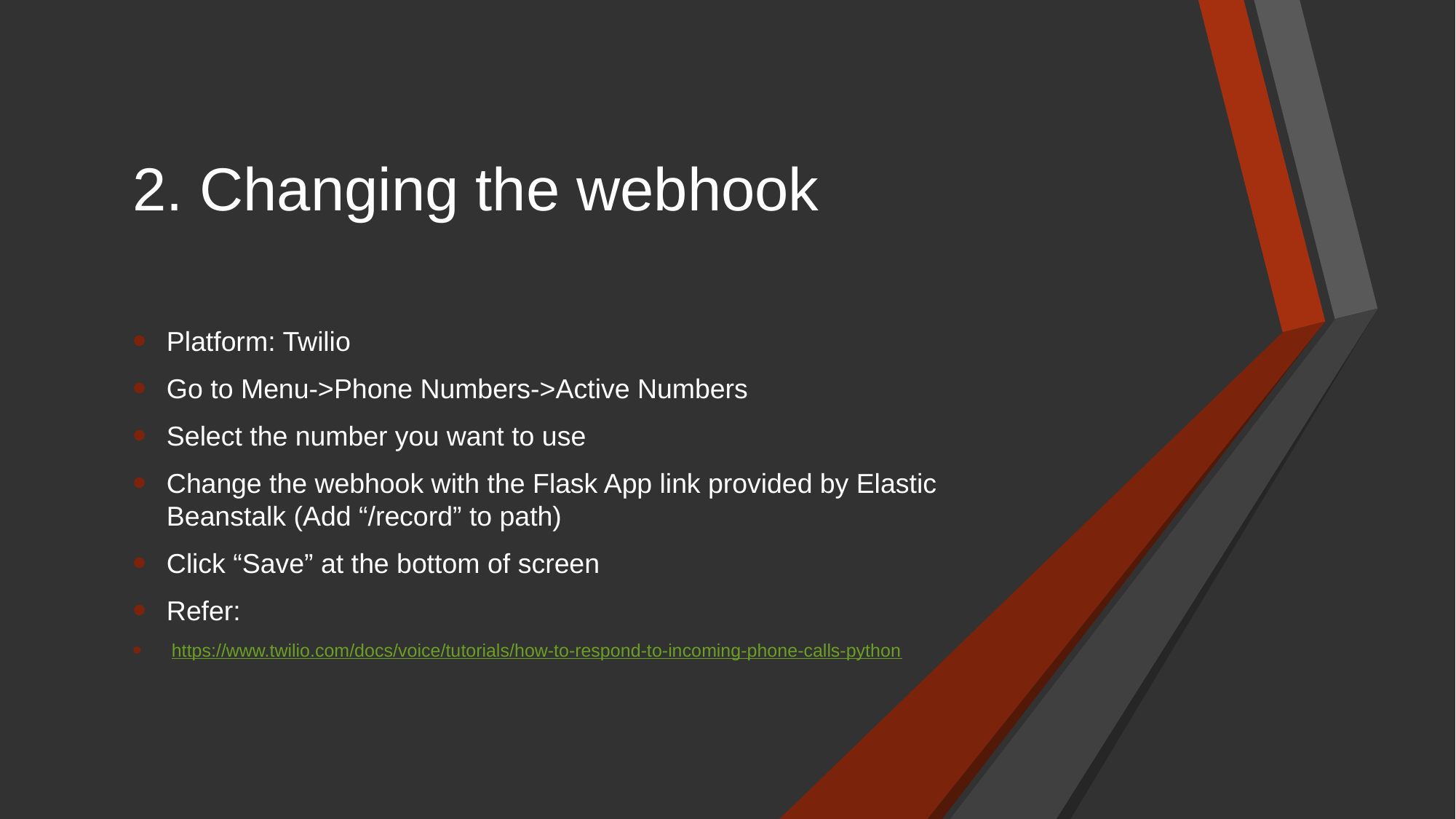

# 2. Changing the webhook
Platform: Twilio
Go to Menu->Phone Numbers->Active Numbers
Select the number you want to use
Change the webhook with the Flask App link provided by Elastic Beanstalk (Add “/record” to path)
Click “Save” at the bottom of screen
Refer:
 https://www.twilio.com/docs/voice/tutorials/how-to-respond-to-incoming-phone-calls-python